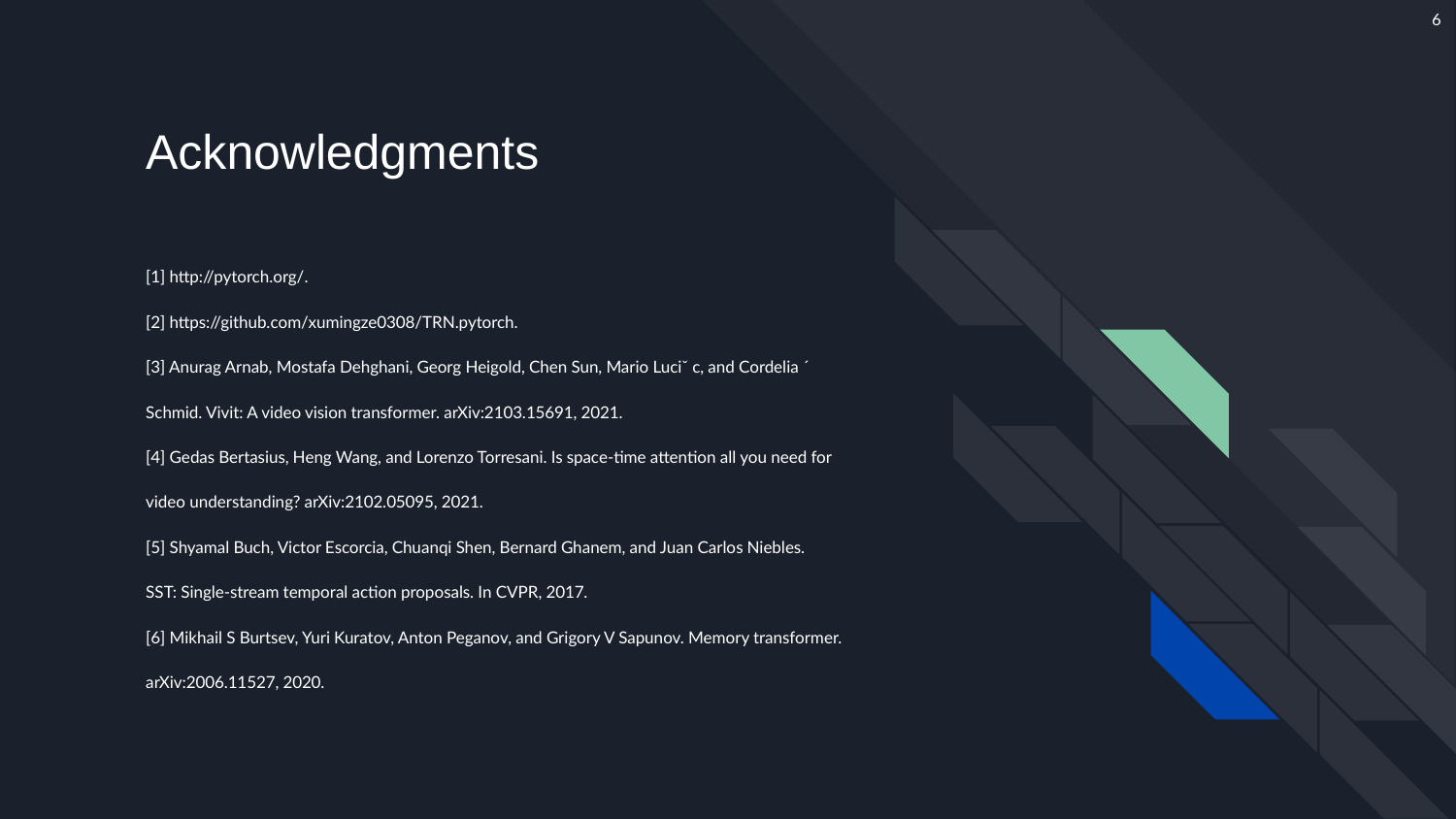

6
# Acknowledgments

[1] http://pytorch.org/.
[2] https://github.com/xumingze0308/TRN.pytorch.
[3] Anurag Arnab, Mostafa Dehghani, Georg Heigold, Chen Sun, Mario Luciˇ c, and Cordelia ´
Schmid. Vivit: A video vision transformer. arXiv:2103.15691, 2021.
[4] Gedas Bertasius, Heng Wang, and Lorenzo Torresani. Is space-time attention all you need for
video understanding? arXiv:2102.05095, 2021.
[5] Shyamal Buch, Victor Escorcia, Chuanqi Shen, Bernard Ghanem, and Juan Carlos Niebles.
SST: Single-stream temporal action proposals. In CVPR, 2017.
[6] Mikhail S Burtsev, Yuri Kuratov, Anton Peganov, and Grigory V Sapunov. Memory transformer.
arXiv:2006.11527, 2020.